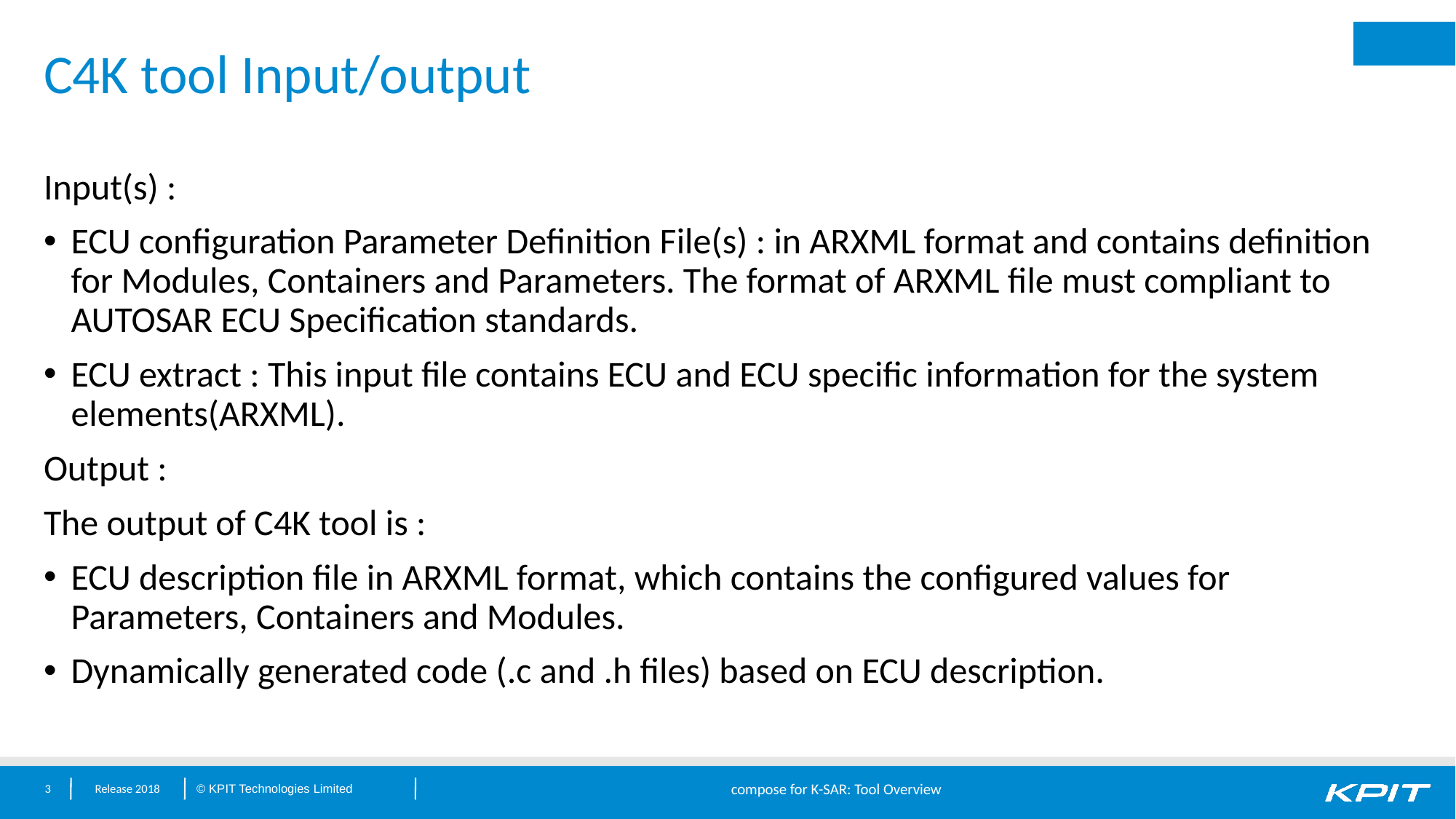

C4K tool Input/output
Input(s) :
ECU configuration Parameter Definition File(s) : in ARXML format and contains definition for Modules, Containers and Parameters. The format of ARXML file must compliant to AUTOSAR ECU Specification standards.
ECU extract : This input file contains ECU and ECU specific information for the system elements(ARXML).
Output :
The output of C4K tool is :
ECU description file in ARXML format, which contains the configured values for Parameters, Containers and Modules.
Dynamically generated code (.c and .h files) based on ECU description.

Release 2018
compose for K-SAR: Tool Overview
3